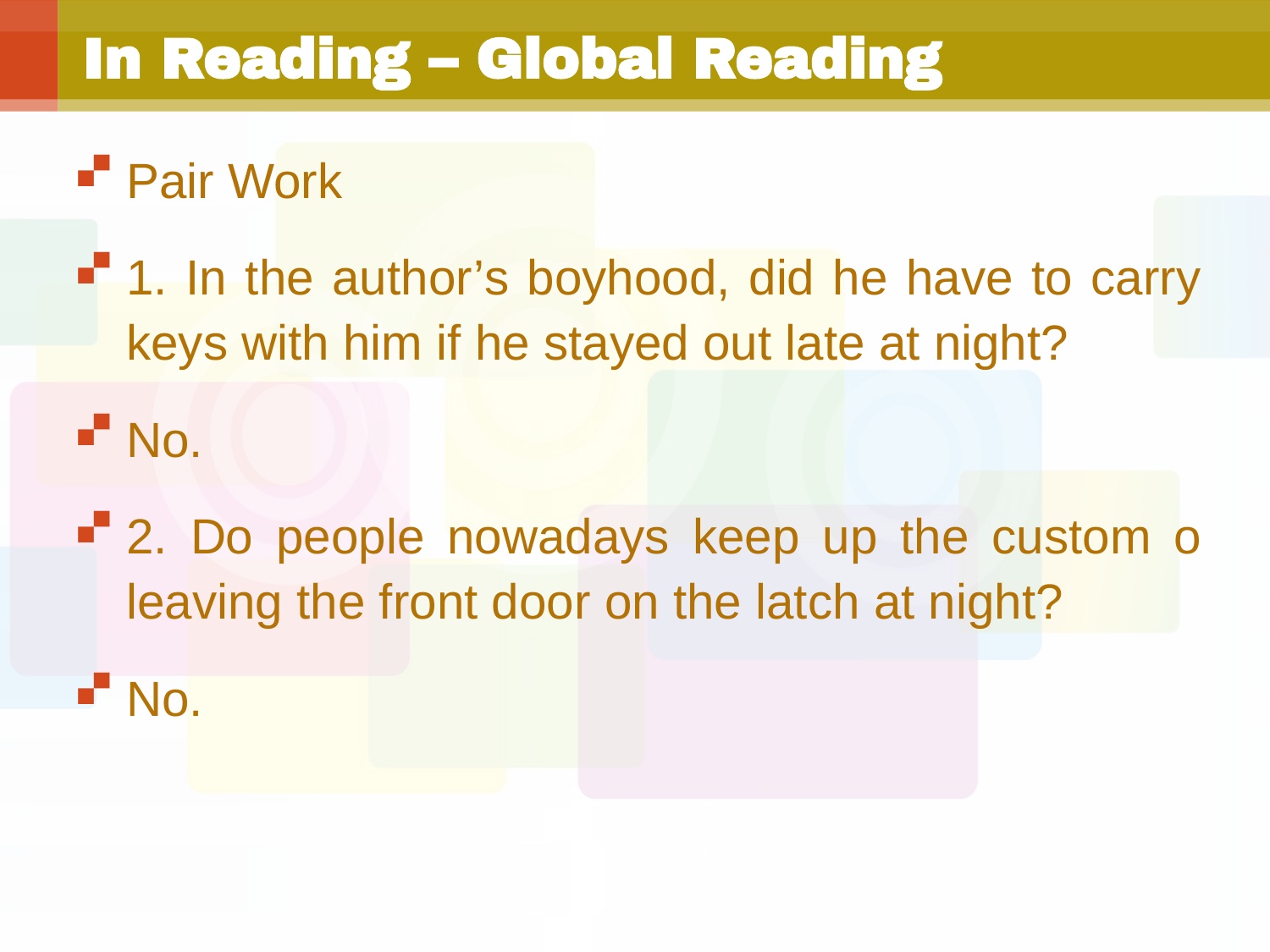

# In Reading – Global Reading
Pair Work
1. In the author’s boyhood, did he have to carry keys with him if he stayed out late at night?
No.
2. Do people nowadays keep up the custom o leaving the front door on the latch at night?
No.